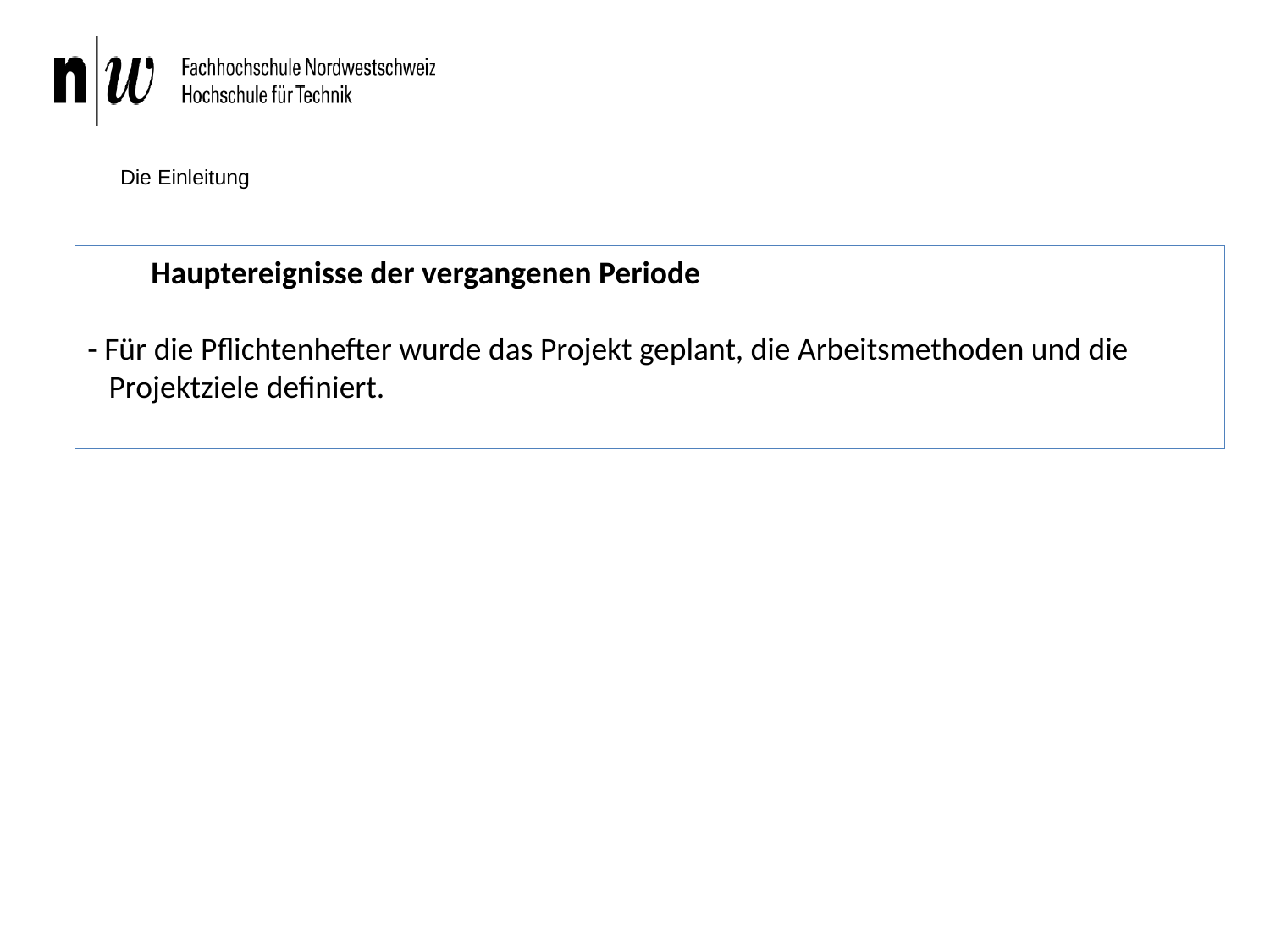

# Die Einleitung
Hauptereignisse der vergangenen Periode

- Für die Pflichtenhefter wurde das Projekt geplant, die Arbeitsmethoden und die
   Projektziele definiert.